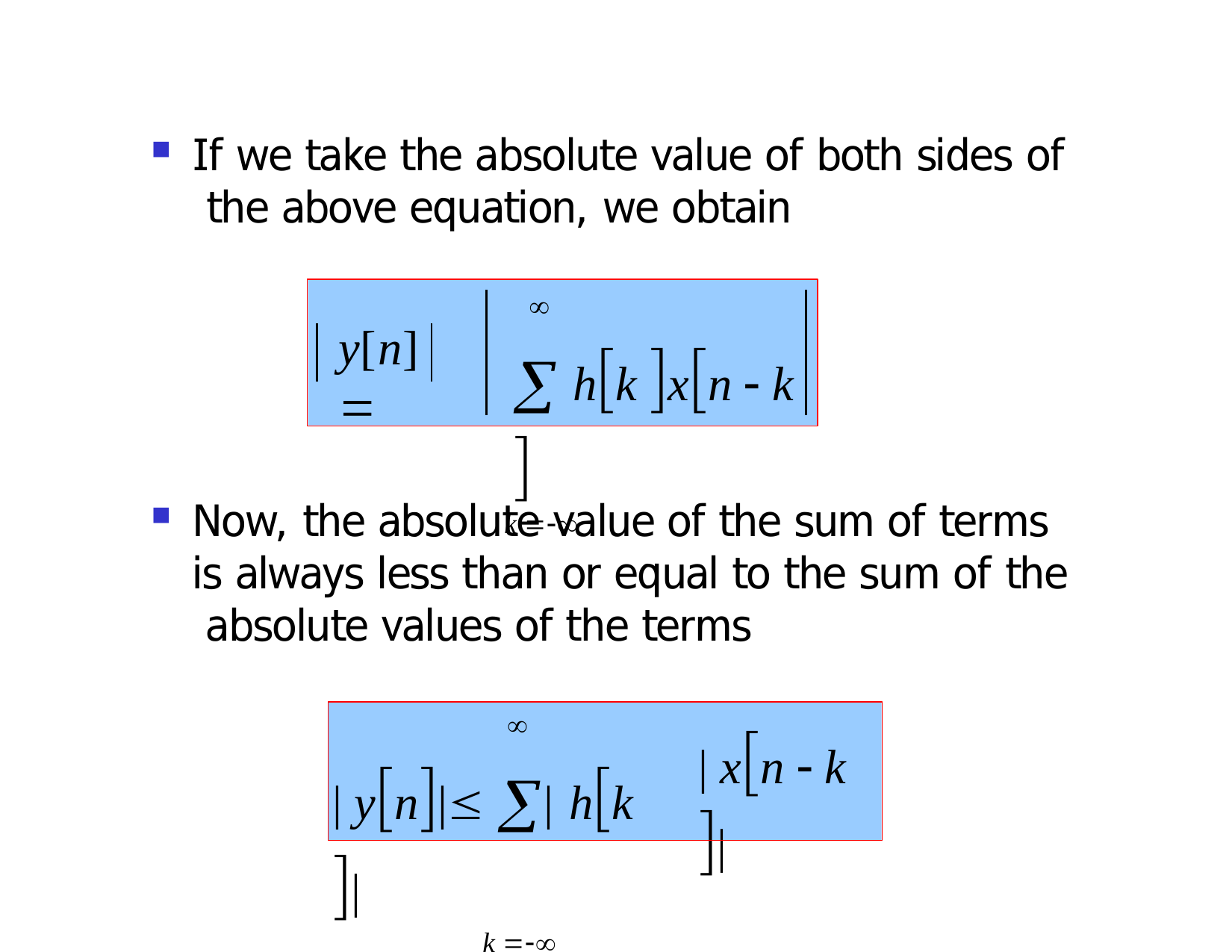

If we take the absolute value of both sides of  the above equation, we obtain

∑ h[k ]x[n − k ]
k =−∞
∞

y[n]	=

Now, the absolute value of the sum of terms  is always less than or equal to the sum of the  absolute values of the terms
| y[n]|≤ ∑| h[k ]|
k =−∞

∞
| x[n − k ]|
Dr. B. S. Daga  Fr.CRCE, Mumbai